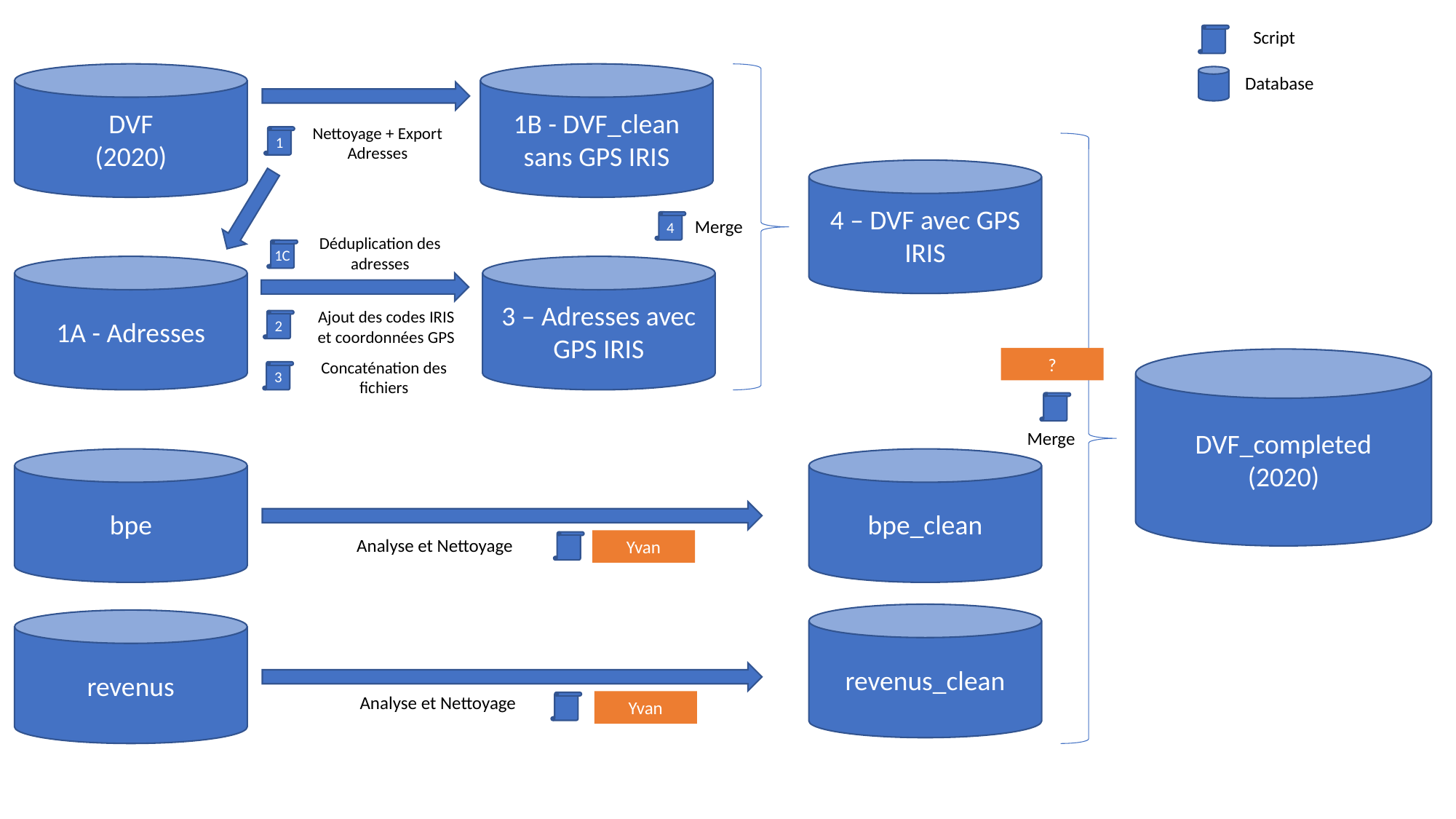

Script

DVF
(2020)
1B - DVF_clean sans GPS IRIS

Database

Nettoyage + Export Adresses
1

4 – DVF avec GPS IRIS

Merge
4
Déduplication des adresses
1C
1A - Adresses
3 – Adresses avec GPS IRIS

Ajout des codes IRIS et coordonnées GPS
2
?
DVF_completed
(2020)
Concaténation des fichiers
3

Merge

bpe_clean
bpe
Analyse et Nettoyage
Yvan

revenus_clean
revenus
Analyse et Nettoyage
Yvan